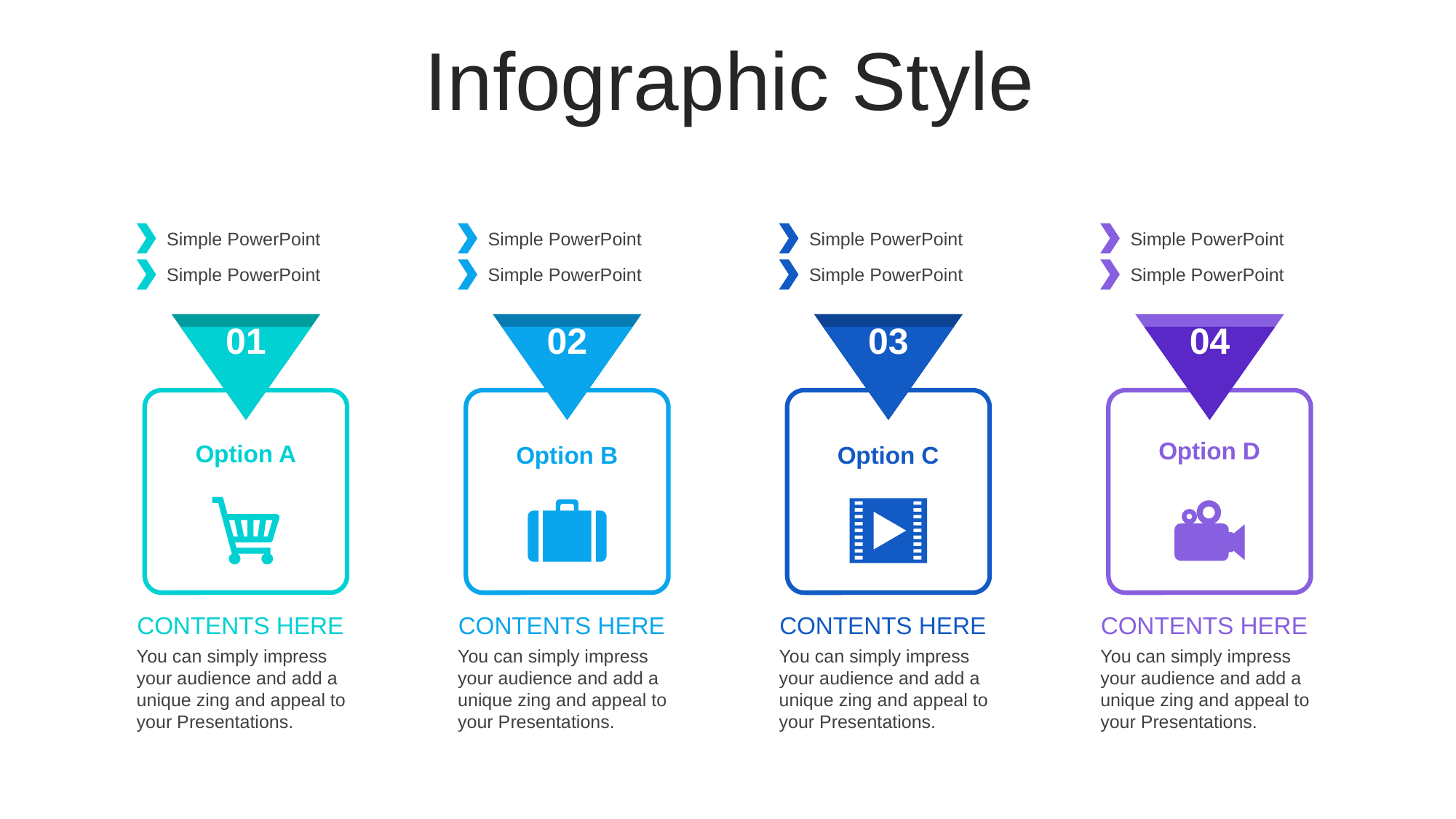

Infographic Style
Simple PowerPoint

Simple PowerPoint

CONTENTS HERE
You can simply impress your audience and add a unique zing and appeal to your Presentations.
Simple PowerPoint

Simple PowerPoint

CONTENTS HERE
You can simply impress your audience and add a unique zing and appeal to your Presentations.
Simple PowerPoint

Simple PowerPoint

CONTENTS HERE
You can simply impress your audience and add a unique zing and appeal to your Presentations.
Simple PowerPoint

Simple PowerPoint

CONTENTS HERE
You can simply impress your audience and add a unique zing and appeal to your Presentations.
01
02
03
04
Option D
Option A
Option B
Option C